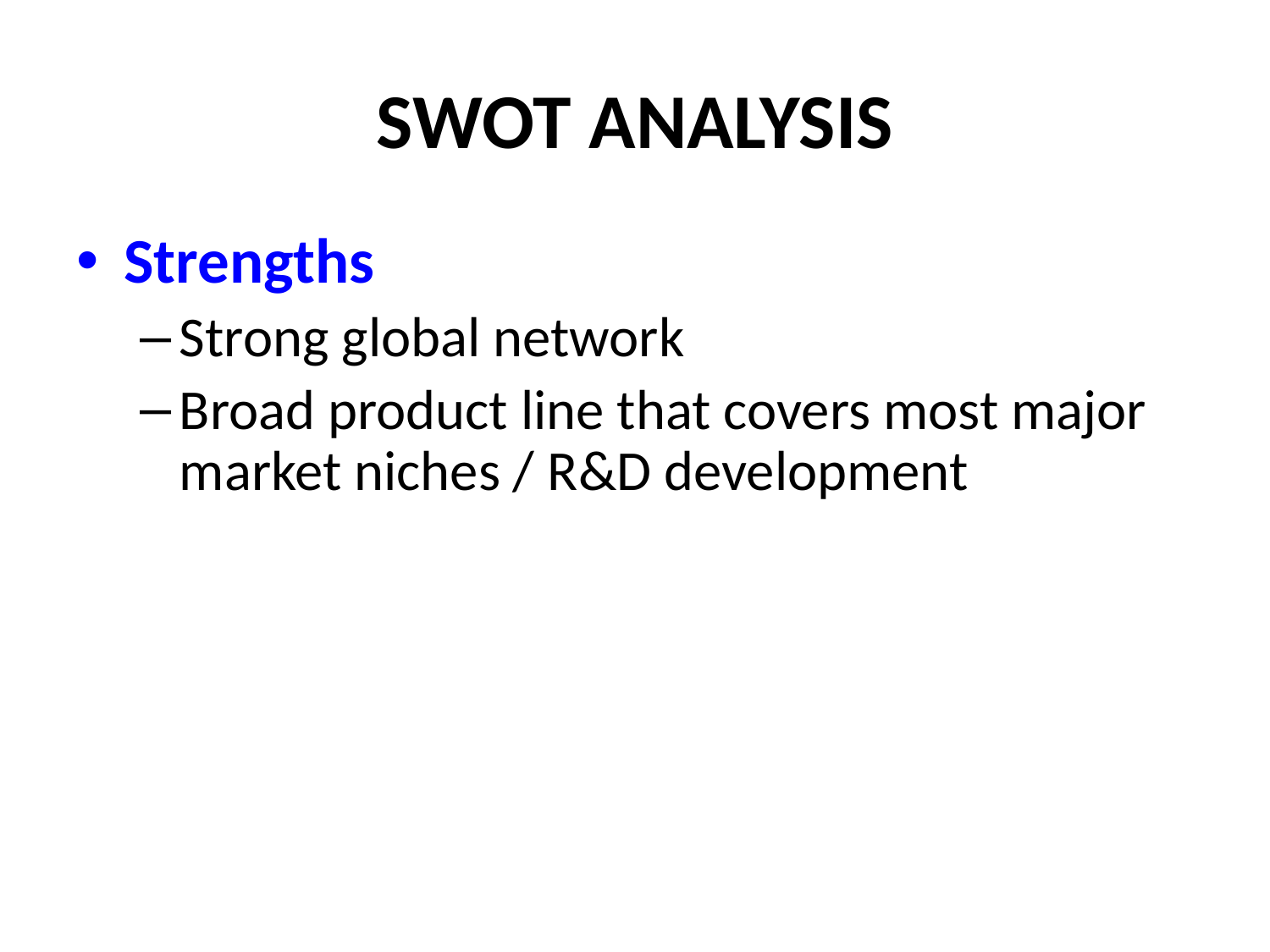

# SWOT ANALYSIS
Strengths
Strong global network
Broad product line that covers most major market niches / R&D development